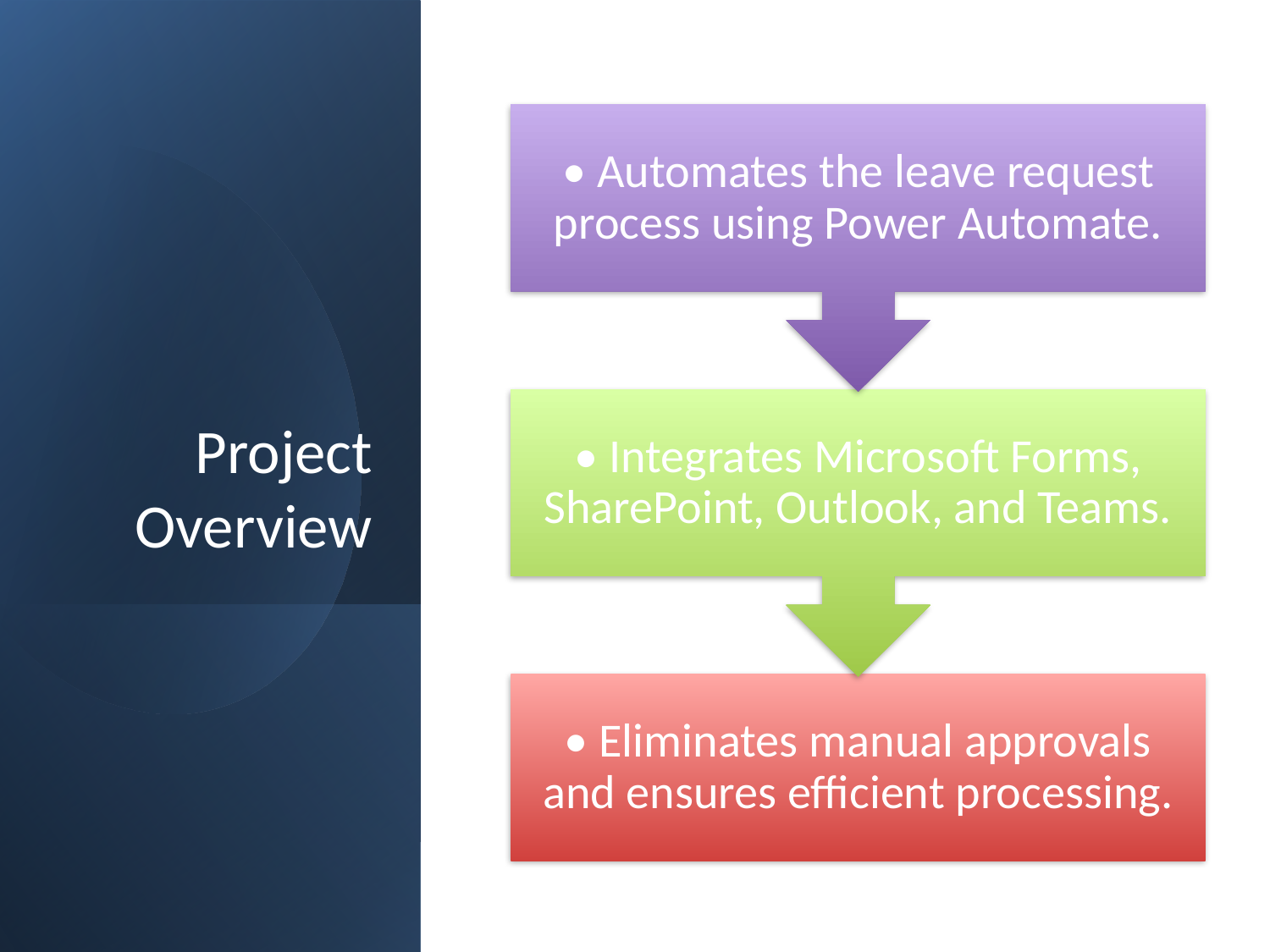

• Eliminates manual approvals and ensures efficient processing.
• Integrates Microsoft Forms, SharePoint, Outlook, and Teams.
• Automates the leave request process using Power Automate.

# Project Overview